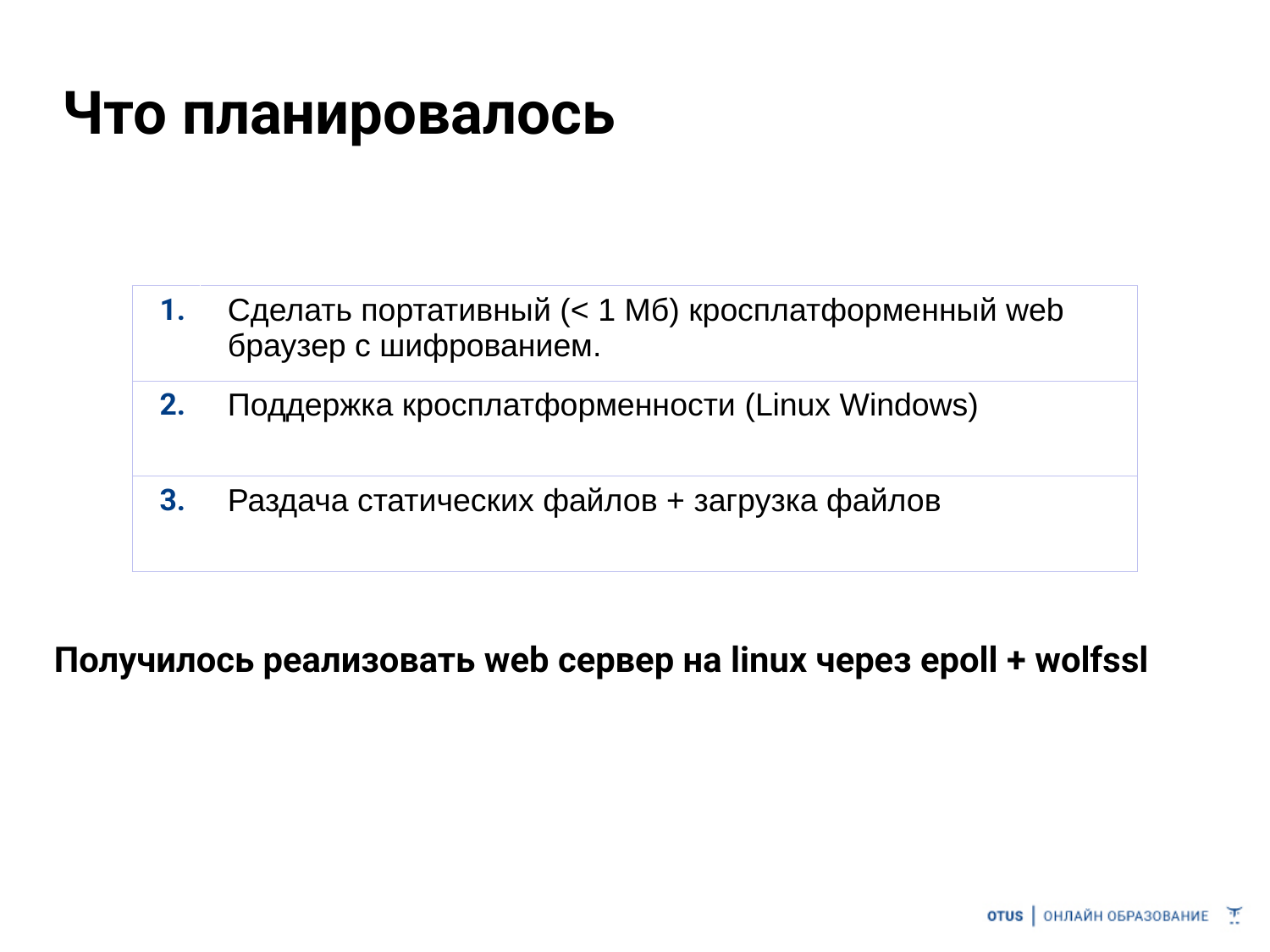

# Что планировалось
| 1. | Сделать портативный (< 1 Мб) кросплатформенный web браузер с шифрованием. |
| --- | --- |
| 2. | Поддержка кросплатформенности (Linux Windows) |
| 3. | Раздача статических файлов + загрузка файлов |
Получилось реализовать web сервер на linux через epoll + wolfssl